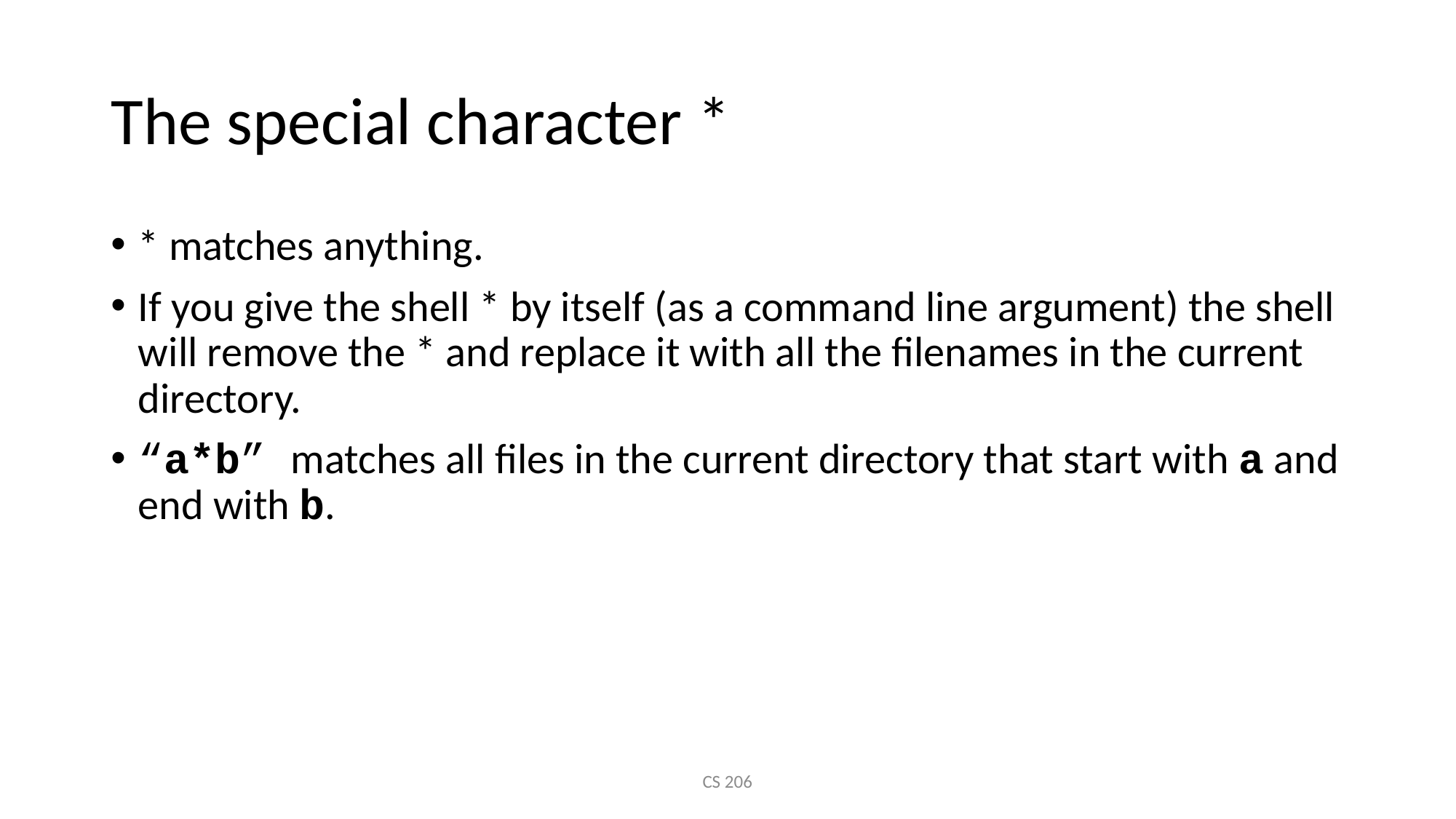

# The special character *
* matches anything.
If you give the shell * by itself (as a command line argument) the shell will remove the * and replace it with all the filenames in the current directory.
“a*b” matches all files in the current directory that start with a and end with b.
CS 206